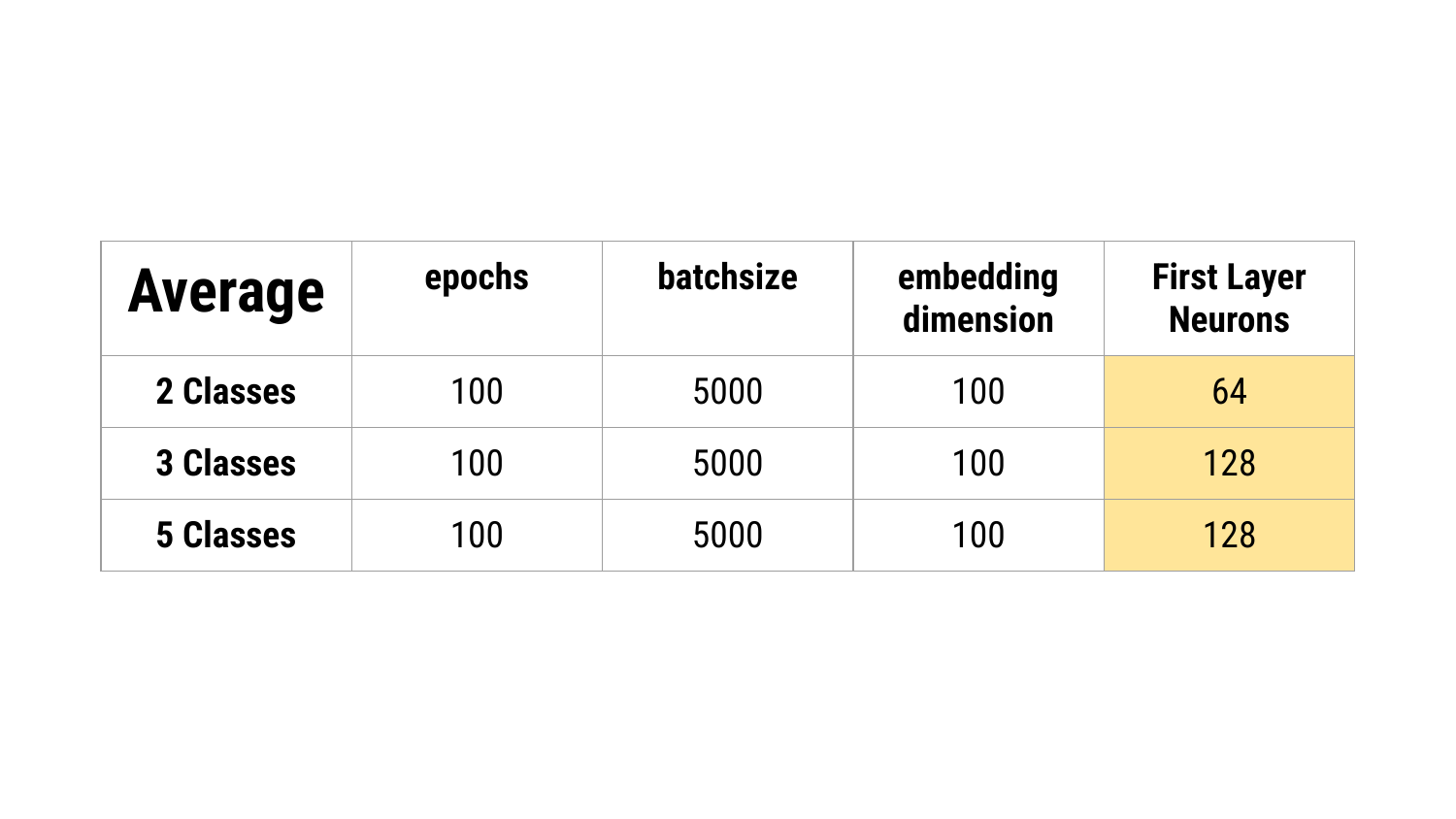

| Average | epochs | batchsize | embedding dimension | First Layer Neurons |
| --- | --- | --- | --- | --- |
| 2 Classes | 100 | 5000 | 100 | 64 |
| 3 Classes | 100 | 5000 | 100 | 128 |
| 5 Classes | 100 | 5000 | 100 | 128 |